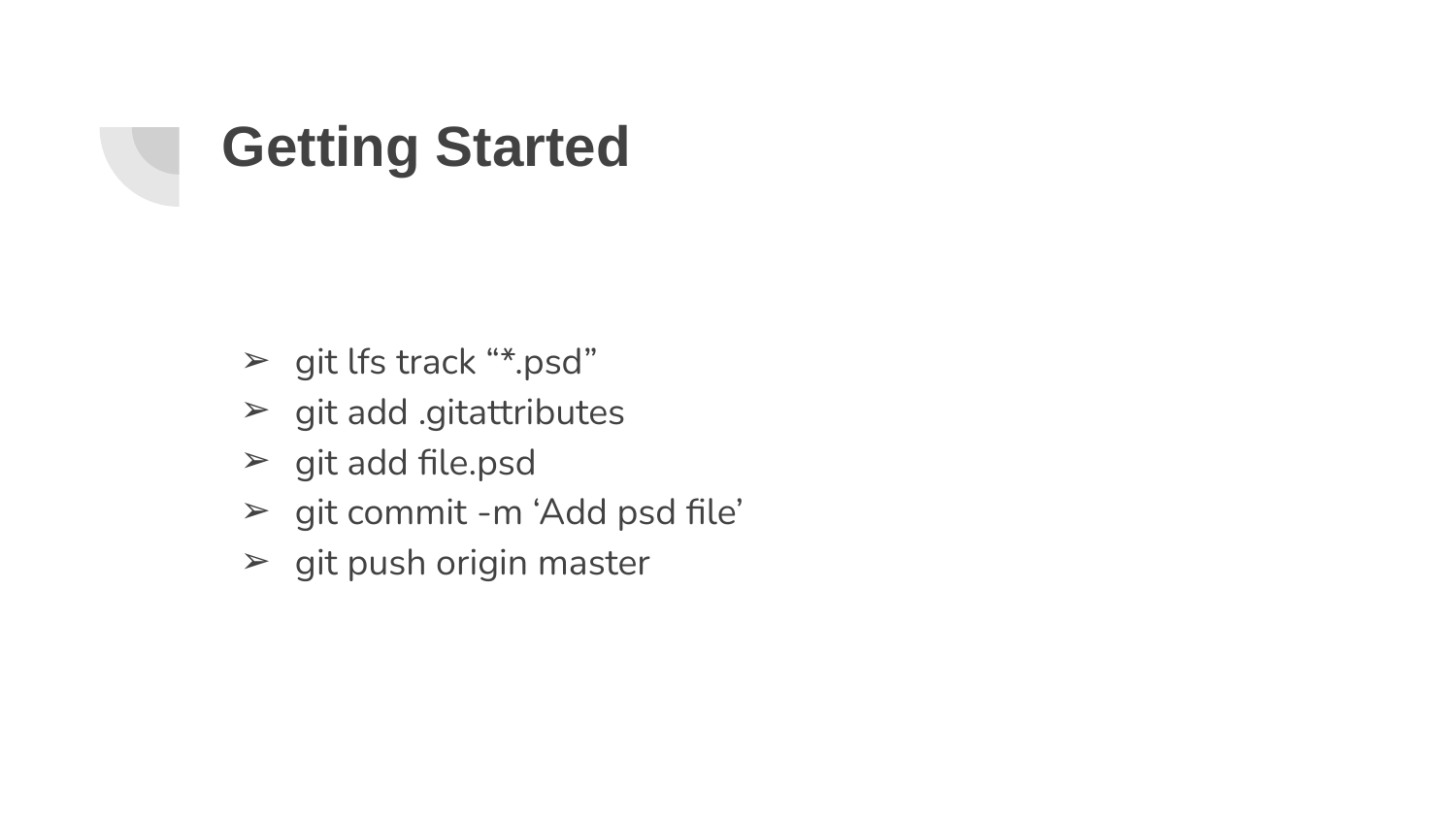

# Getting Started
git lfs track “*.psd”
git add .gitattributes
git add file.psd
git commit -m ‘Add psd file’
git push origin master